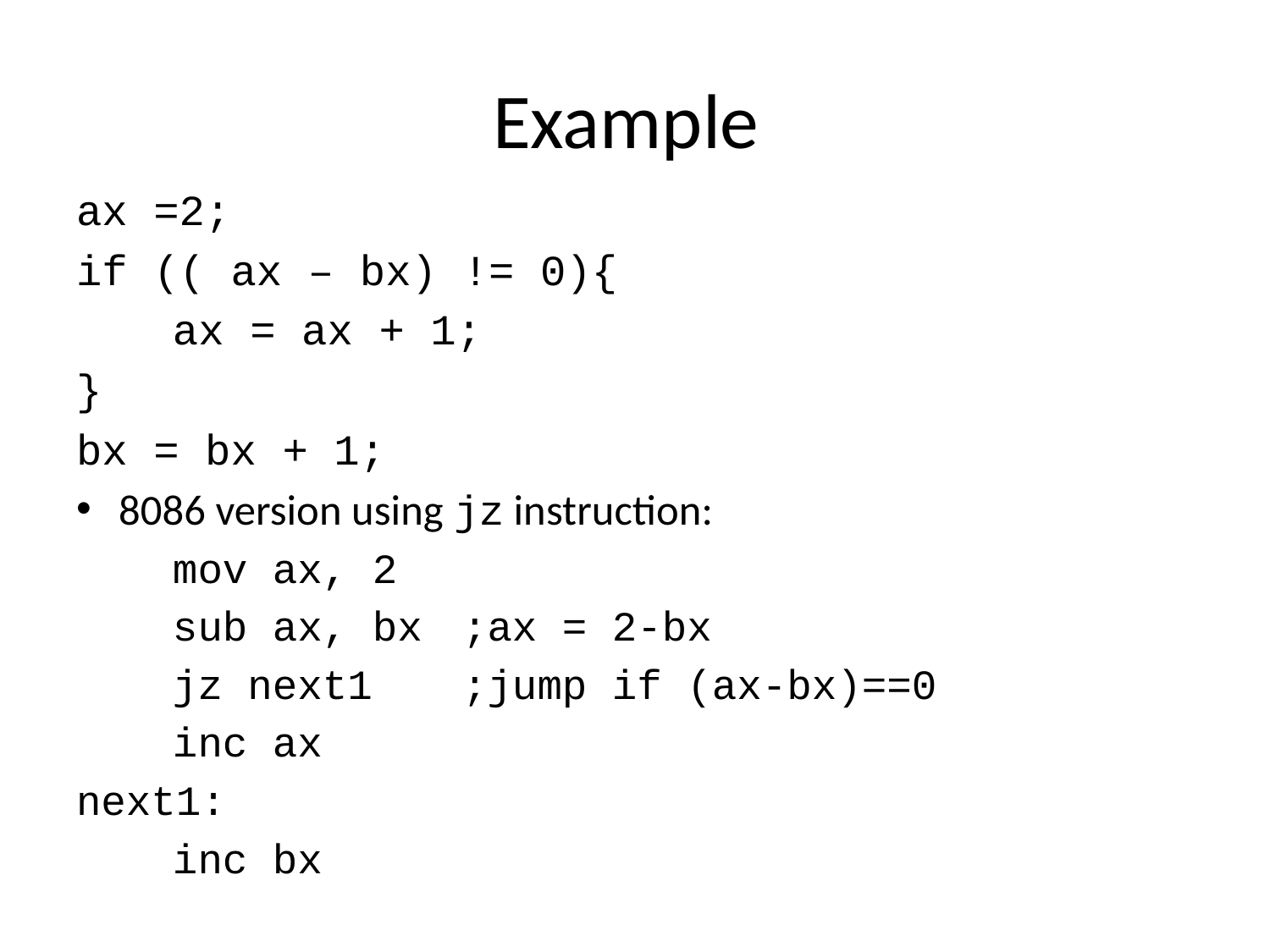

# Example
ax =2;
if (( ax – bx) != 0){
	ax = ax + 1;
}
bx = bx + 1;
8086 version using jz instruction:
	mov ax, 2
	sub ax, bx	;ax = 2-bx
	jz next1		;jump if (ax-bx)==0
	inc ax
next1:
	inc bx